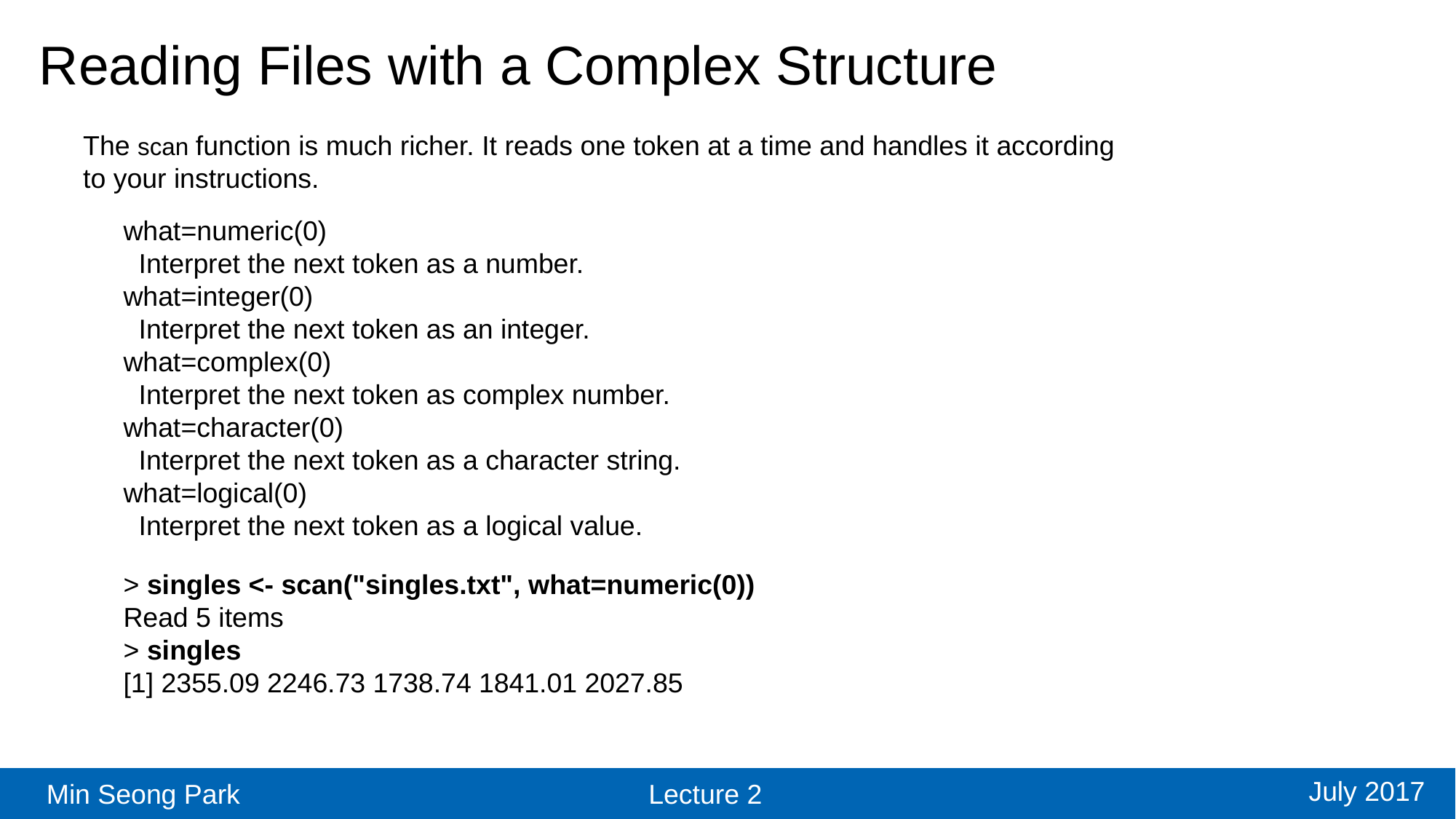

Reading Files with a Complex Structure
The scan function is much richer. It reads one token at a time and handles it according
to your instructions.
what=numeric(0)
  Interpret the next token as a number.
what=integer(0)
  Interpret the next token as an integer.
what=complex(0)
  Interpret the next token as complex number.
what=character(0)
  Interpret the next token as a character string.
what=logical(0)
  Interpret the next token as a logical value.
> singles <- scan("singles.txt", what=numeric(0))
Read 5 items
> singles
[1] 2355.09 2246.73 1738.74 1841.01 2027.85

July 2017
Min Seong Park
Lecture 2